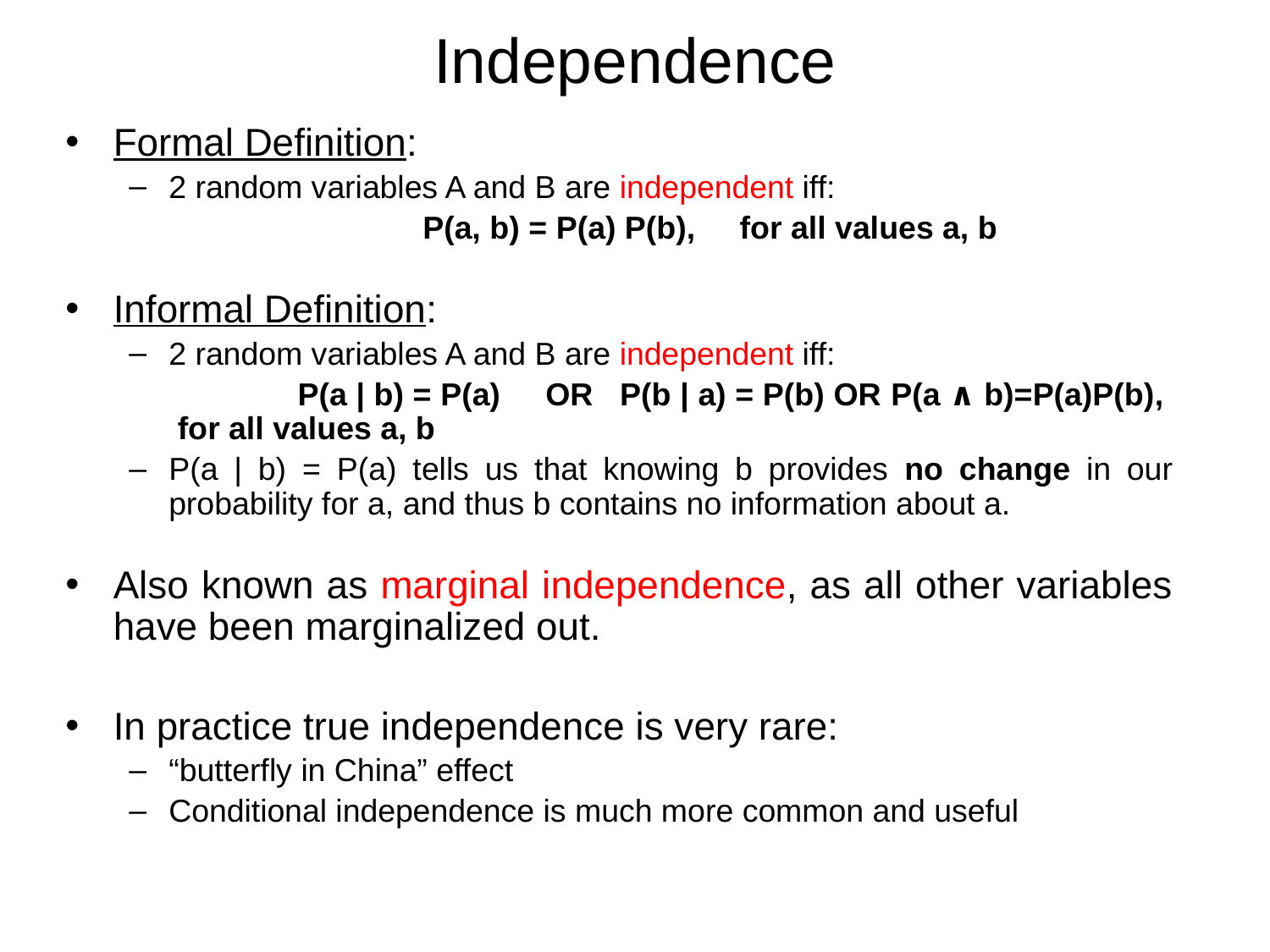

# Independence
Formal Definition:
2 random variables A and B are independent iff:
			P(a, b) = P(a) P(b),     for all values a, b

Informal Definition:
2 random variables A and B are independent iff:
             	P(a | b) = P(a)     OR   P(b | a) = P(b) OR P(a ∧ b)=P(a)P(b),   for all values a, b
P(a | b) = P(a) tells us that knowing b provides no change in our probability for a, and thus b contains no information about a.

Also known as marginal independence, as all other variables have been marginalized out.

In practice true independence is very rare:
“butterfly in China” effect
Conditional independence is much more common and useful